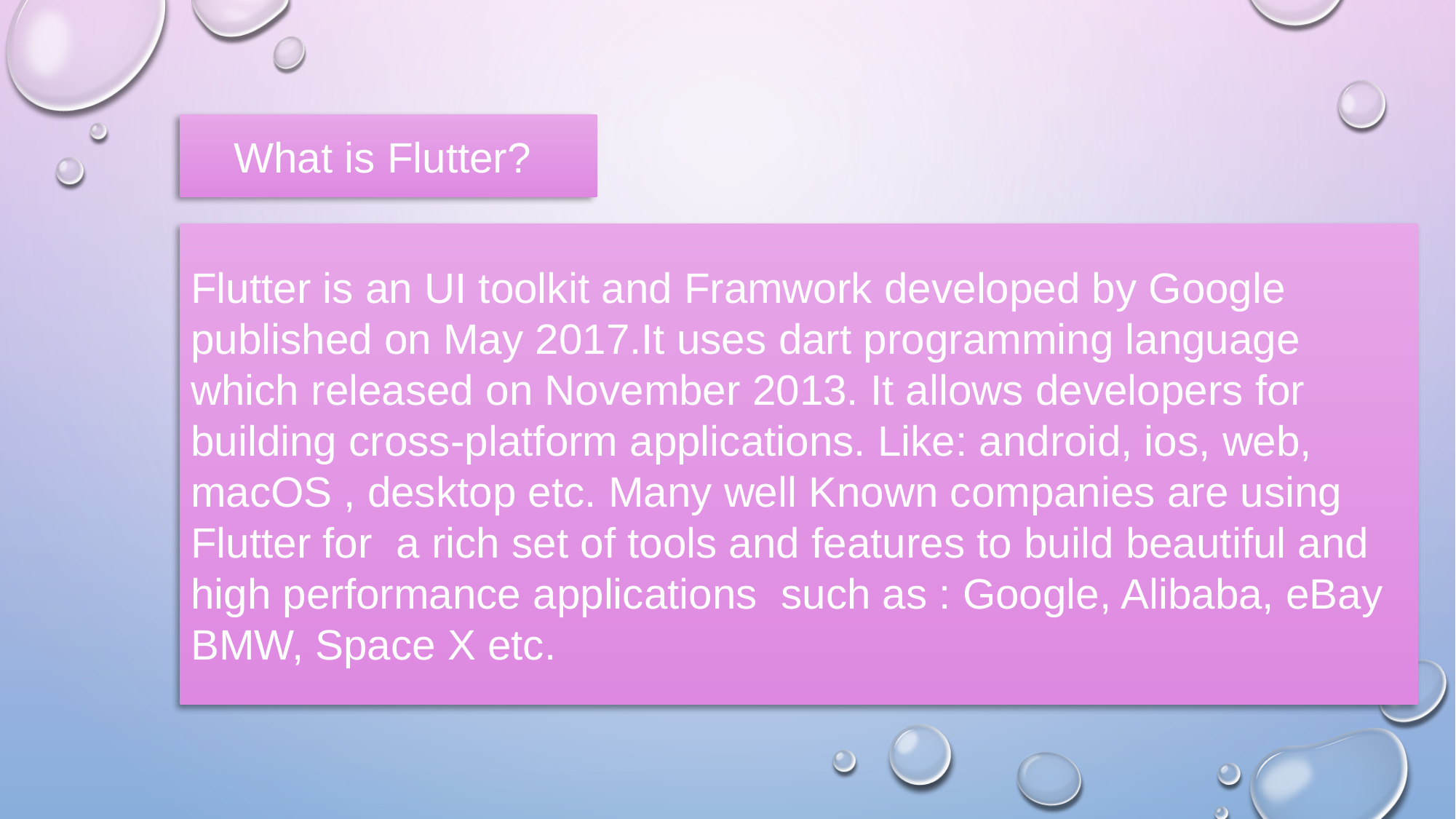

What is Flutter?
Flutter is an UI toolkit and Framwork developed by Google published on May 2017.It uses dart programming language which released on November 2013. It allows developers for building cross-platform applications. Like: android, ios, web, macOS , desktop etc. Many well Known companies are using Flutter for  a rich set of tools and features to build beautiful and high performance applications  such as : Google, Alibaba, eBay BMW, Space X etc.